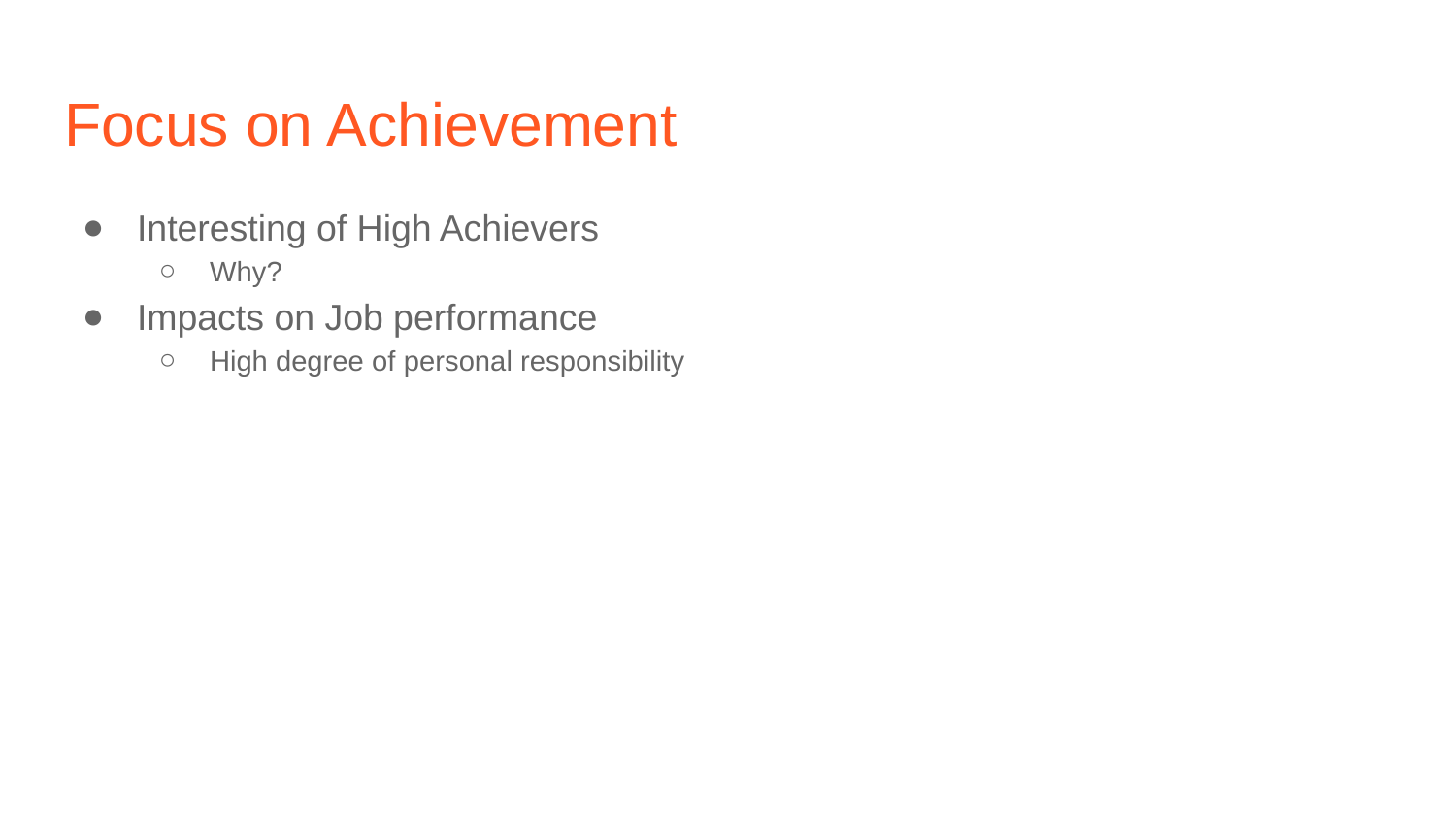

# Focus on Achievement
Interesting of High Achievers
Why?
Impacts on Job performance
High degree of personal responsibility